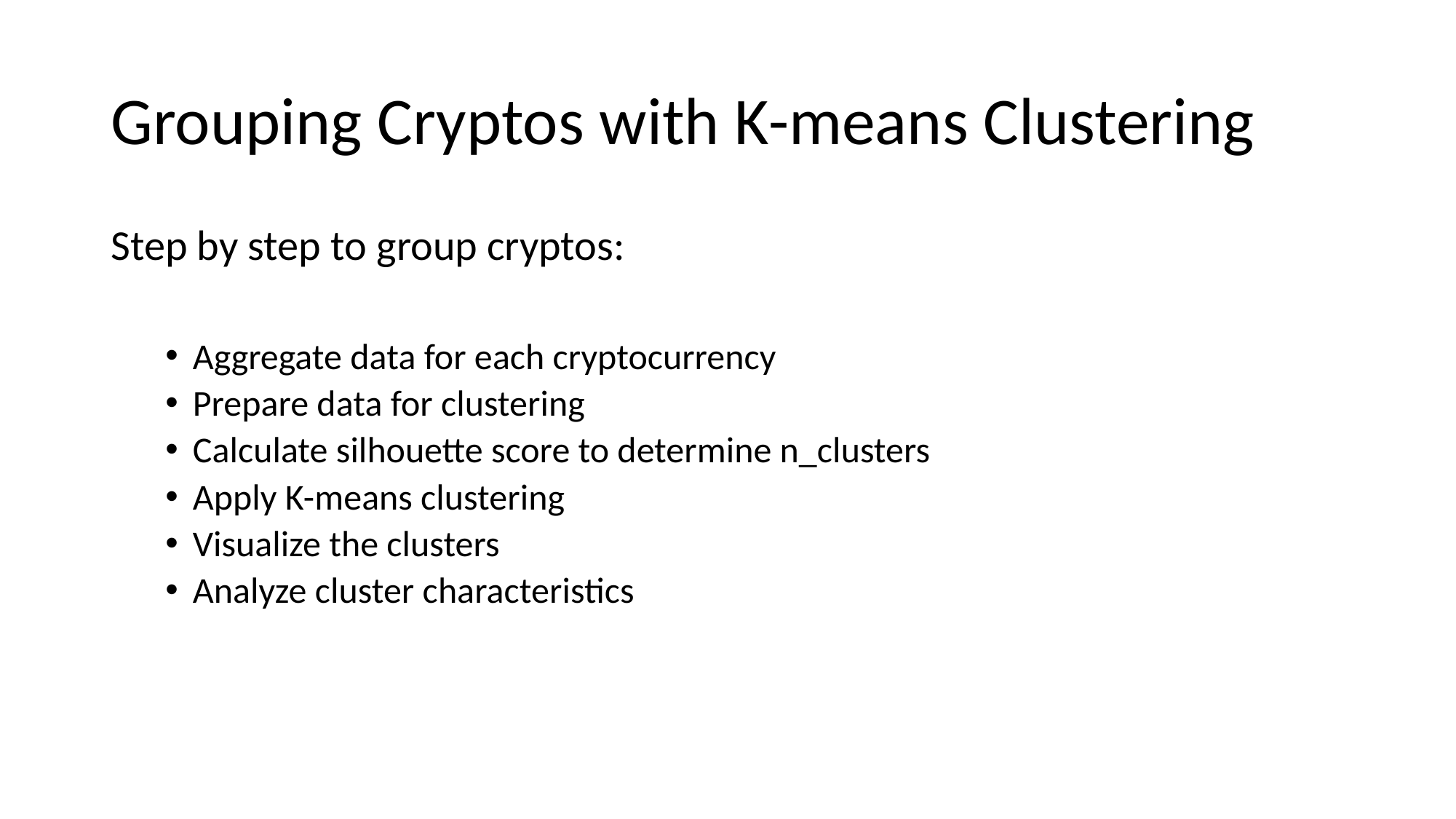

# Grouping Cryptos with K-means Clustering
Step by step to group cryptos:

Aggregate data for each cryptocurrency
Prepare data for clustering
Calculate silhouette score to determine n_clusters
Apply K-means clustering
Visualize the clusters
Analyze cluster characteristics